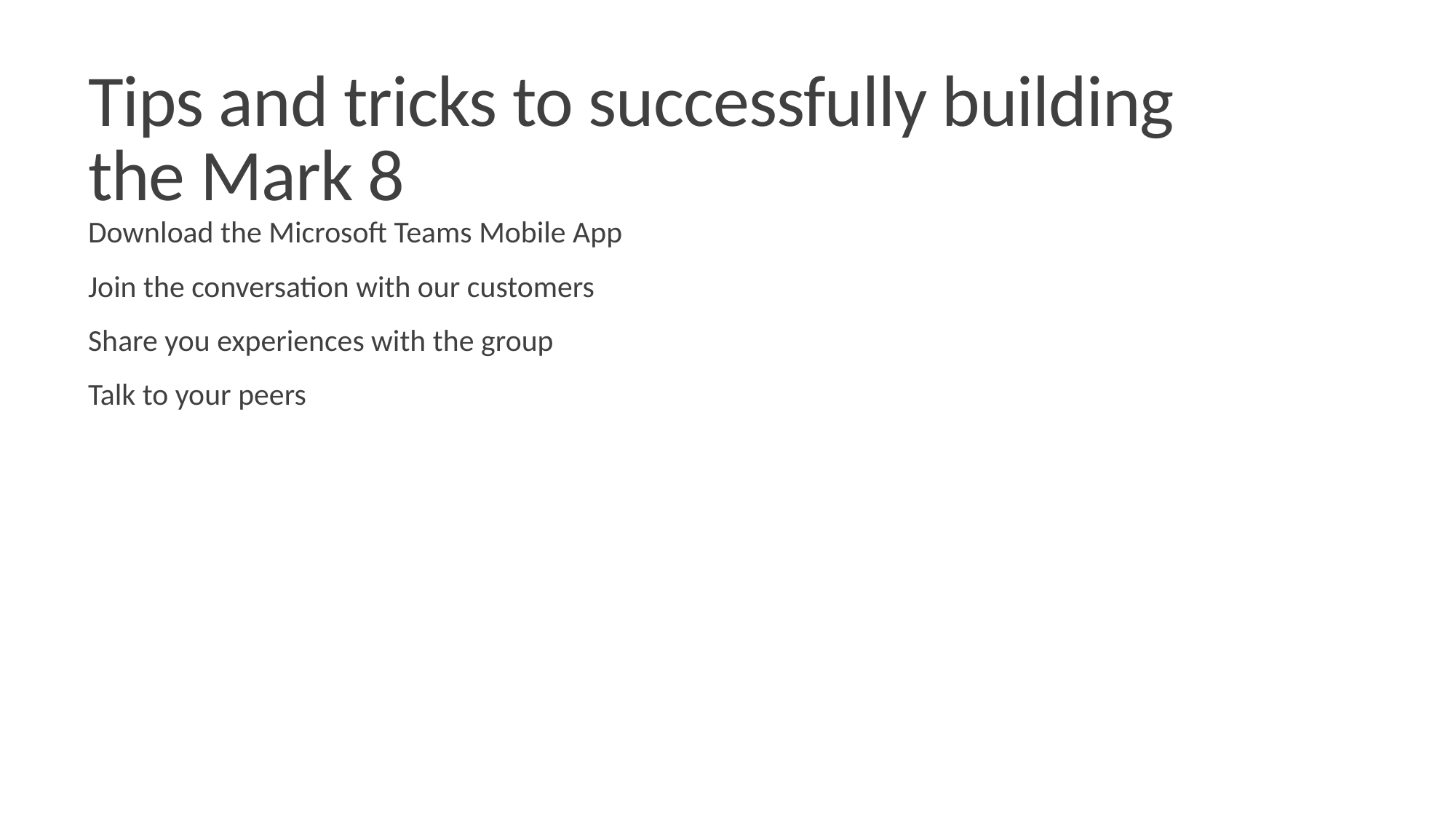

# Tips and tricks to successfully building the Mark 8
Download the Microsoft Teams Mobile App
Join the conversation with our customers
Share you experiences with the group
Talk to your peers